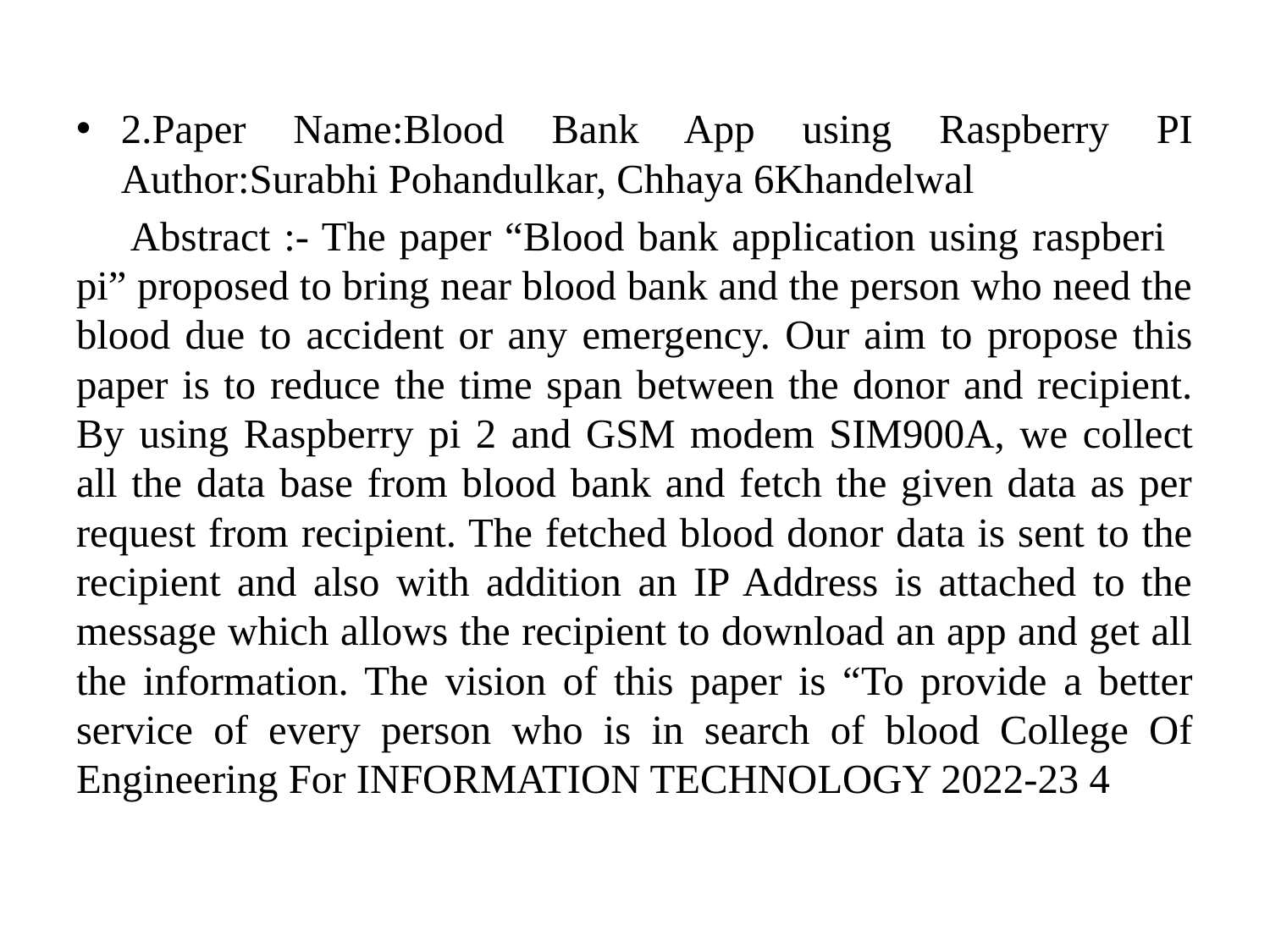

2.Paper Name:Blood Bank App using Raspberry PI Author:Surabhi Pohandulkar, Chhaya 6Khandelwal
    Abstract :- The paper “Blood bank application using raspberi   pi” proposed to bring near blood bank and the person who need the blood due to accident or any emergency. Our aim to propose this paper is to reduce the time span between the donor and recipient. By using Raspberry pi 2 and GSM modem SIM900A, we collect all the data base from blood bank and fetch the given data as per request from recipient. The fetched blood donor data is sent to the recipient and also with addition an IP Address is attached to the message which allows the recipient to download an app and get all the information. The vision of this paper is “To provide a better service of every person who is in search of blood College Of Engineering For INFORMATION TECHNOLOGY 2022-23 4